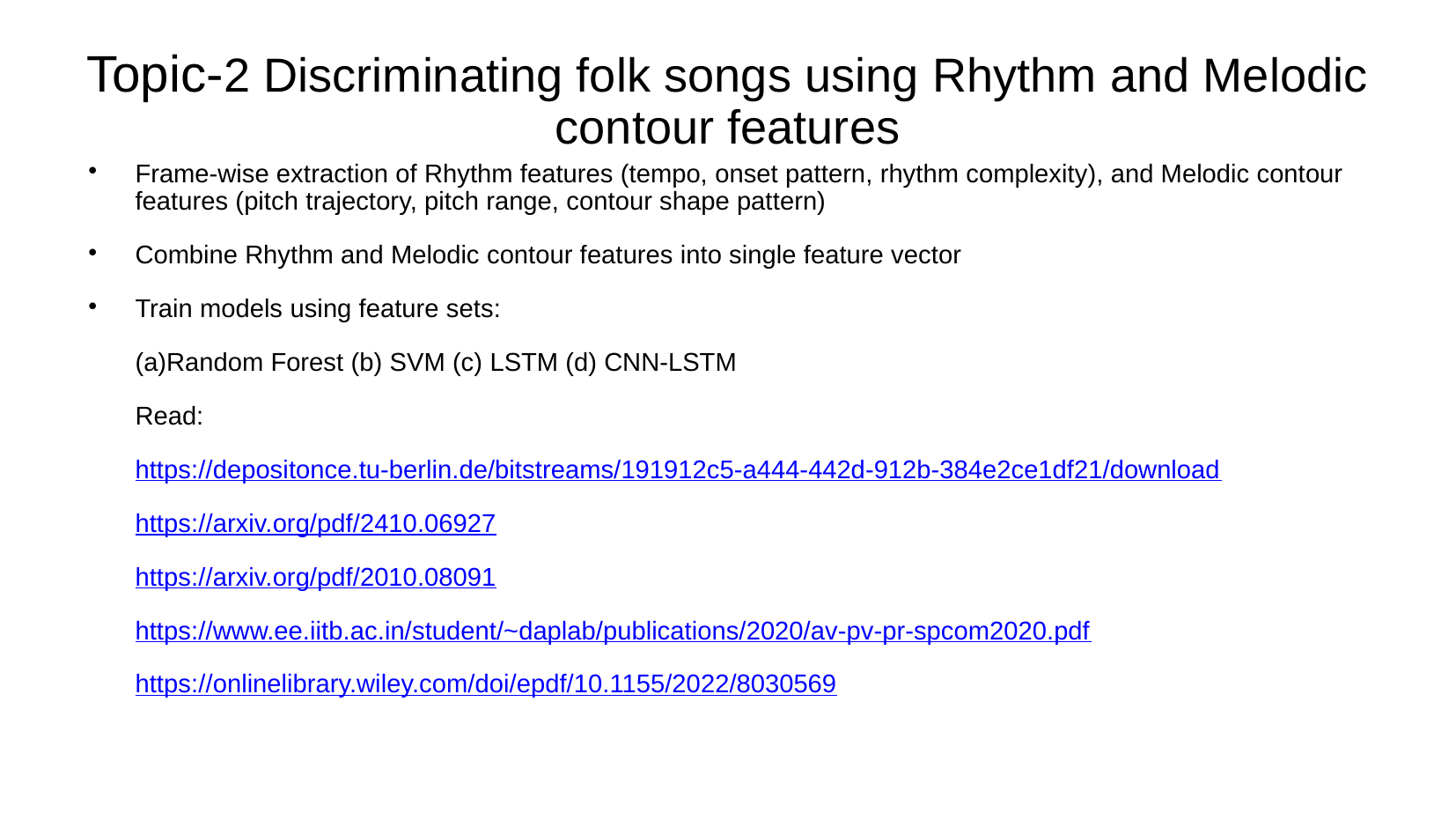

# Topic-2 Discriminating folk songs using Rhythm and Melodic contour features
Frame-wise extraction of Rhythm features (tempo, onset pattern, rhythm complexity), and Melodic contour features (pitch trajectory, pitch range, contour shape pattern)
Combine Rhythm and Melodic contour features into single feature vector
Train models using feature sets:
(a)Random Forest (b) SVM (c) LSTM (d) CNN-LSTM
Read:
https://depositonce.tu-berlin.de/bitstreams/191912c5-a444-442d-912b-384e2ce1df21/download
https://arxiv.org/pdf/2410.06927
https://arxiv.org/pdf/2010.08091
https://www.ee.iitb.ac.in/student/~daplab/publications/2020/av-pv-pr-spcom2020.pdf
https://onlinelibrary.wiley.com/doi/epdf/10.1155/2022/8030569